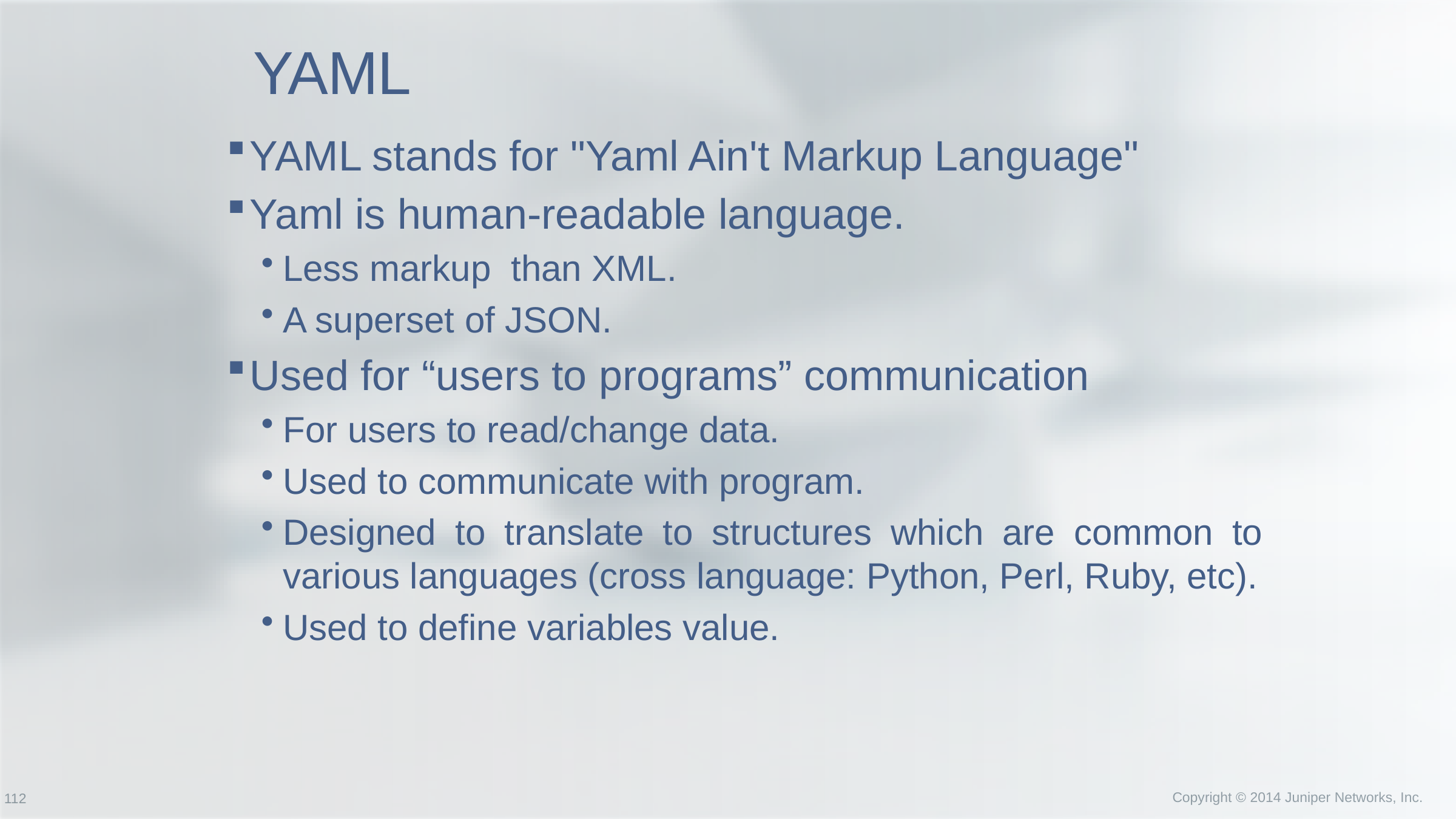

# YAML
YAML stands for "Yaml Ain't Markup Language"
Yaml is human-readable language.
Less markup  than XML.
A superset of JSON.
Used for “users to programs” communication
For users to read/change data.
Used to communicate with program.
Designed to translate to structures which are common to various languages (cross language: Python, Perl, Ruby, etc).
Used to define variables value.